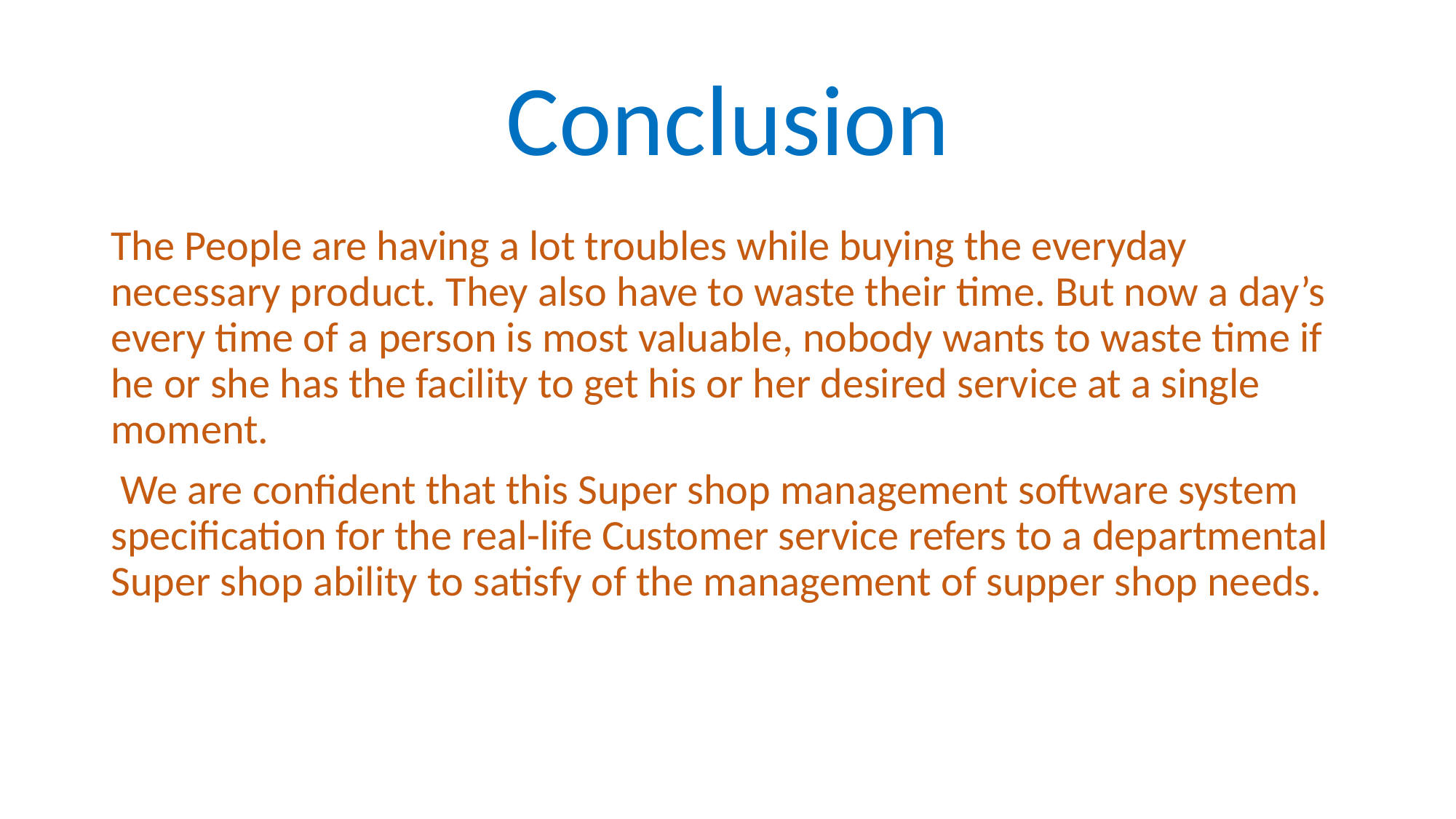

# Conclusion
The People are having a lot troubles while buying the everyday necessary product. They also have to waste their time. But now a day’s every time of a person is most valuable, nobody wants to waste time if he or she has the facility to get his or her desired service at a single moment.
 We are confident that this Super shop management software system specification for the real-life Customer service refers to a departmental Super shop ability to satisfy of the management of supper shop needs.